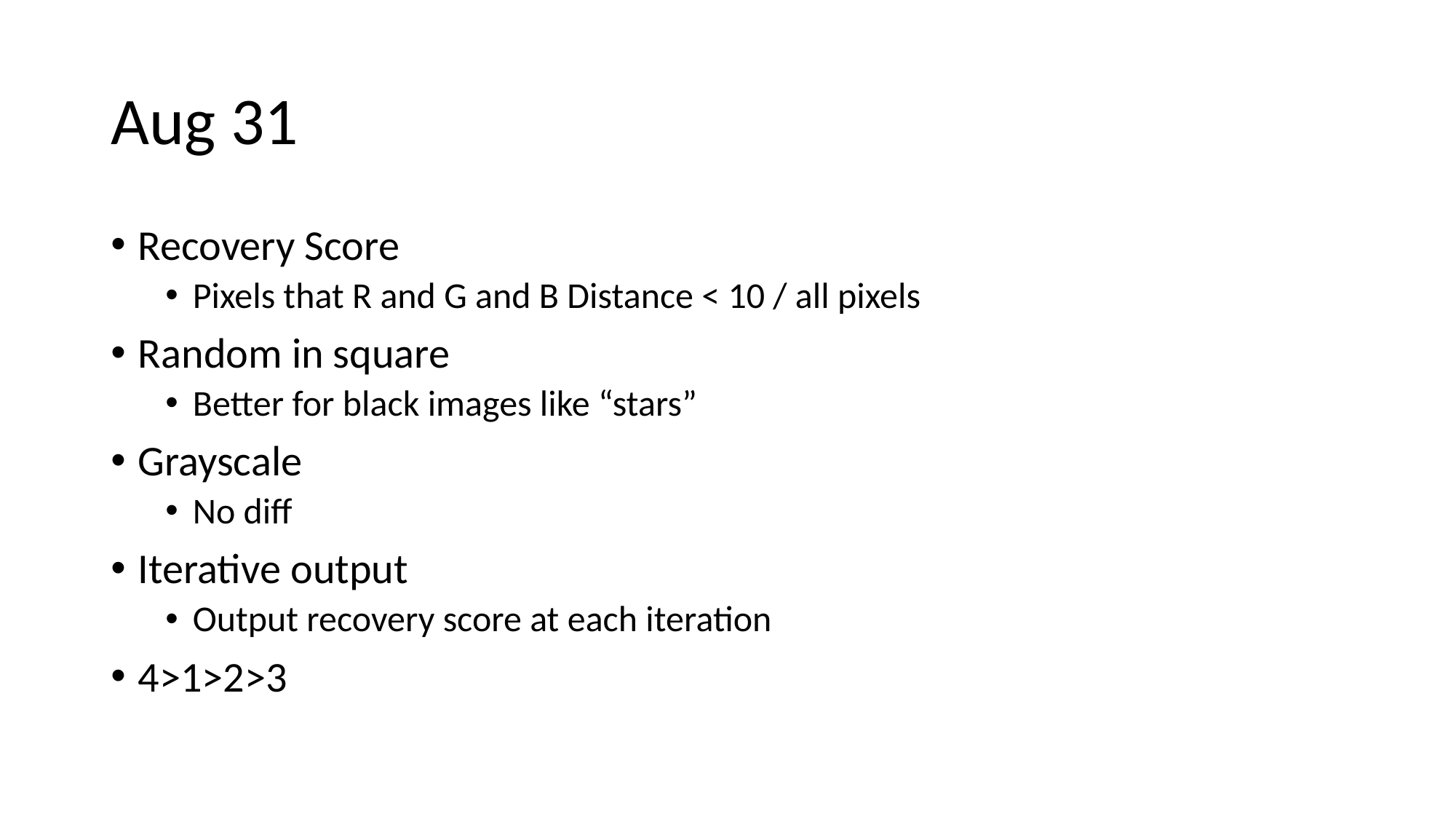

# Aug 31
Recovery Score
Pixels that R and G and B Distance < 10 / all pixels
Random in square
Better for black images like “stars”
Grayscale
No diff
Iterative output
Output recovery score at each iteration
4>1>2>3